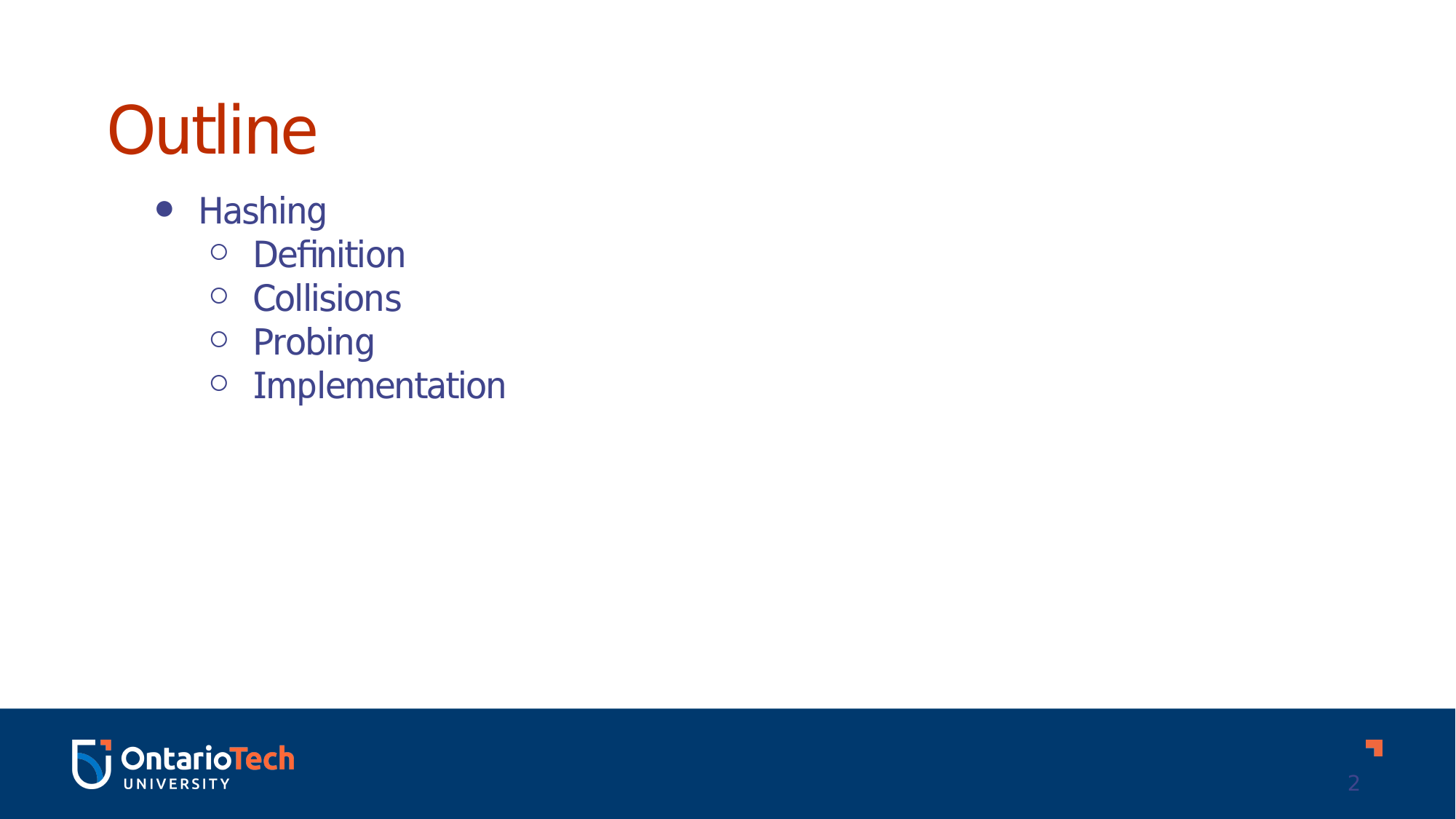

Outline
Hashing
Definition
Collisions
Probing
Implementation
2